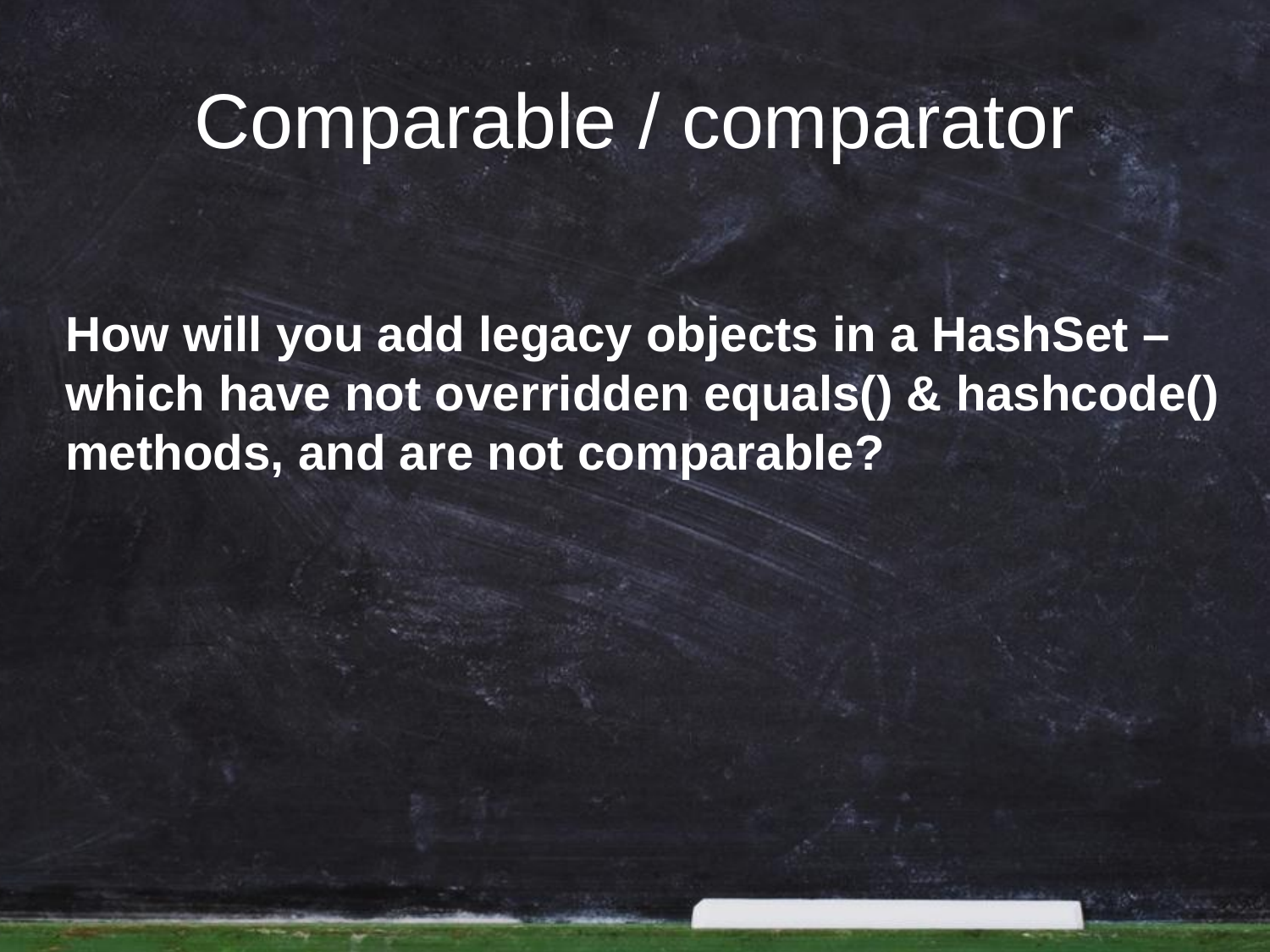

# Comparable / comparator
How will you add legacy objects in a HashSet – which have not overridden equals() & hashcode() methods, and are not comparable?